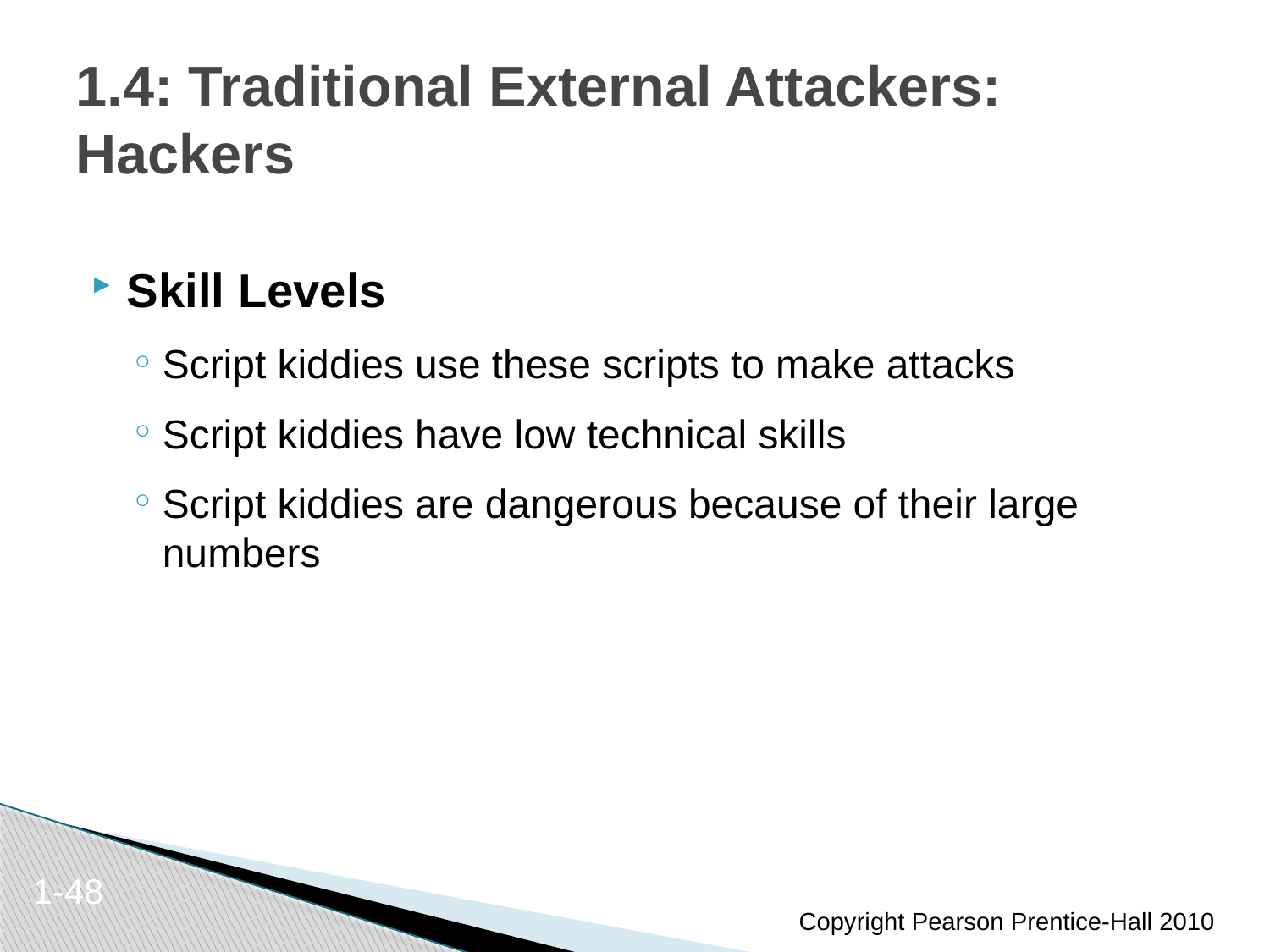

# 1.4: Traditional External Attackers: Hackers
Skill Levels
Script kiddies use these scripts to make attacks
Script kiddies have low technical skills
Script kiddies are dangerous because of their large numbers

1-48
Copyright Pearson Prentice-Hall 2010